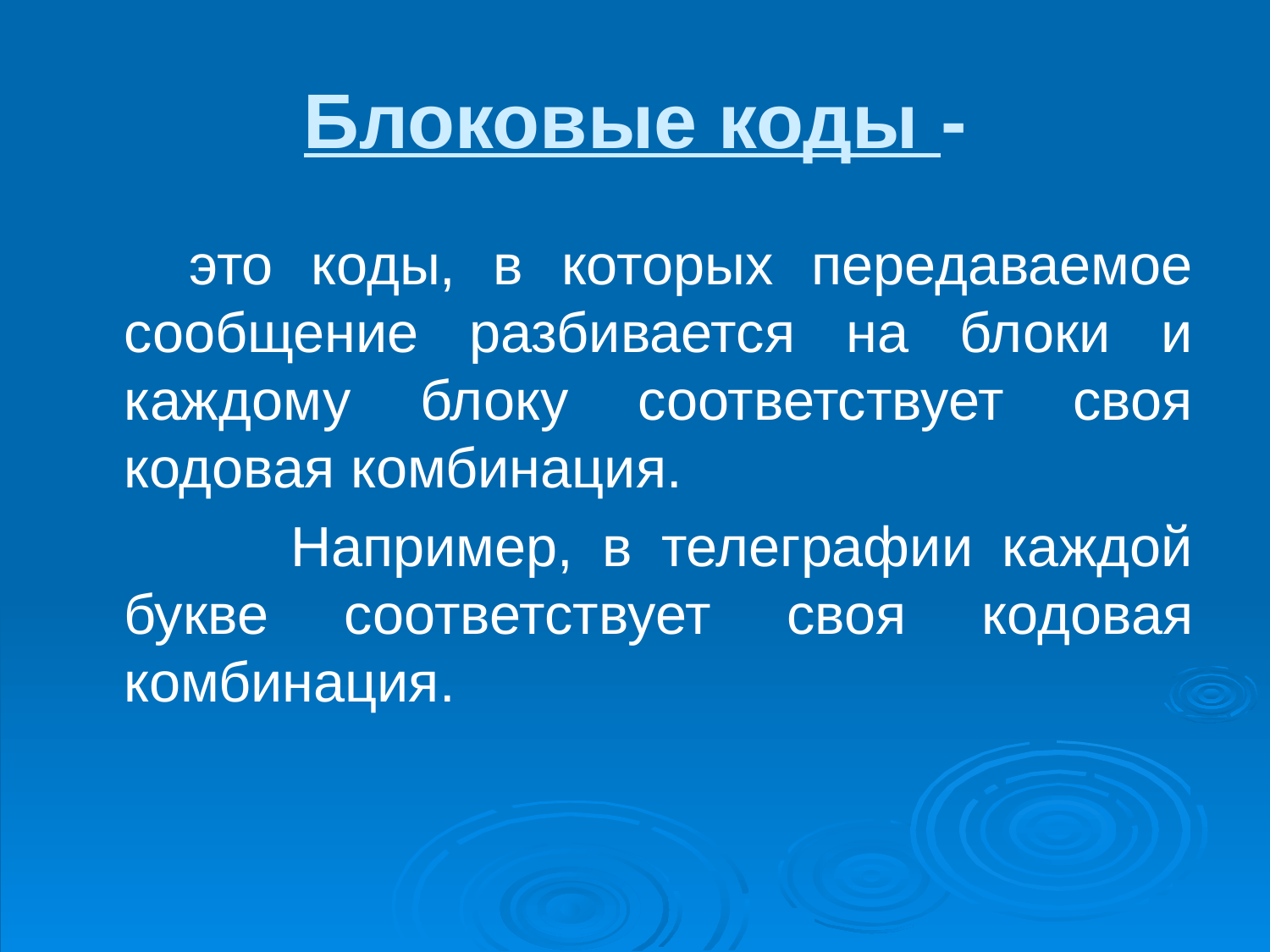

# Блоковые коды -
   это коды, в которых передаваемое сообщение разбивается на блоки и каждому блоку соответствует своя кодовая комбинация.
   		Например, в телеграфии каждой букве соответствует своя кодовая комбинация.